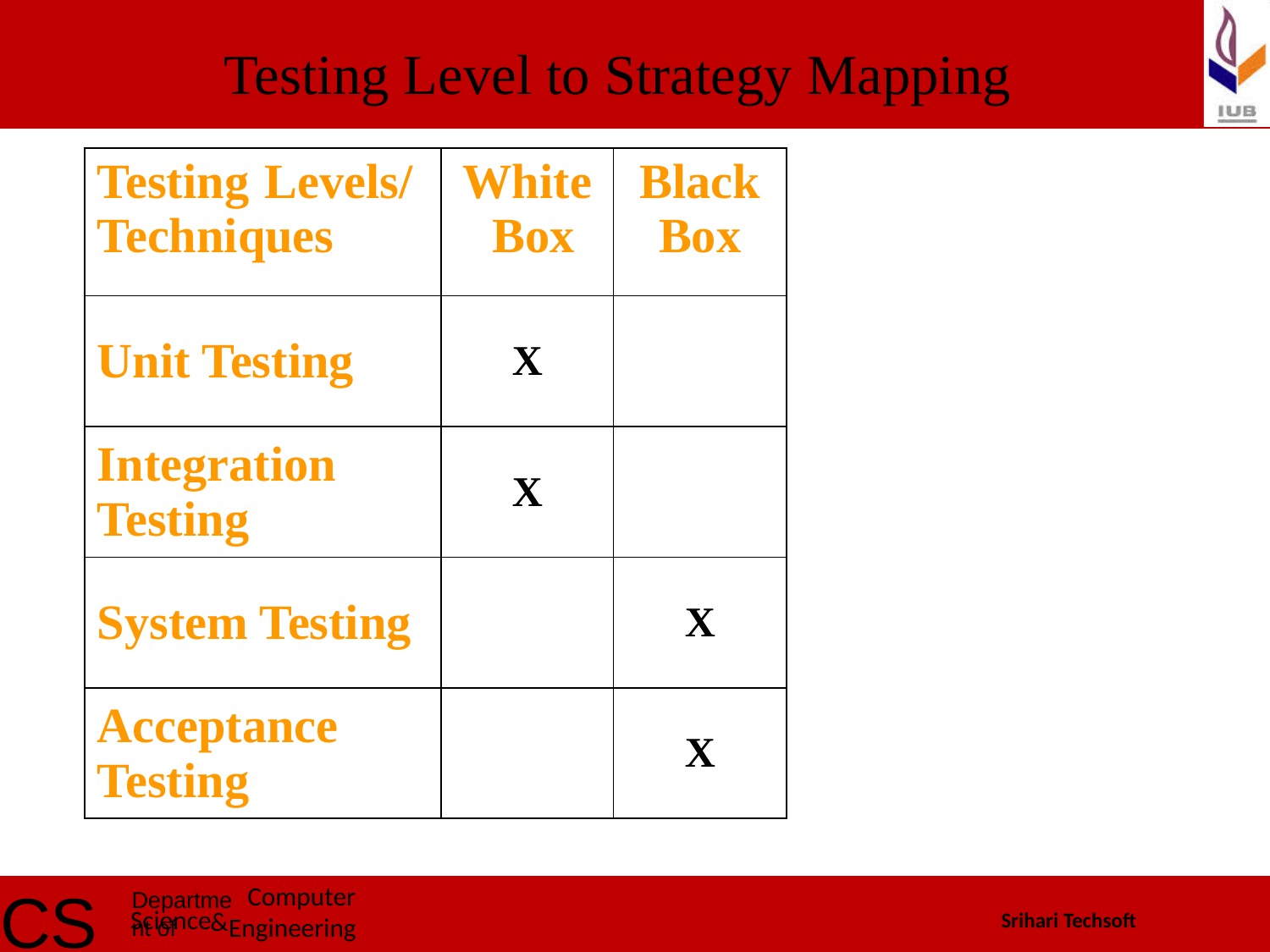

Testing Level to Strategy Mapping
| Testing Levels/ Techniques | White Box | Black Box |
| --- | --- | --- |
| Unit Testing | X |  |
| Integration Testing | X |  |
| System Testing |  | X |
| Acceptance Testing |  | X |
Srihari Techsoft